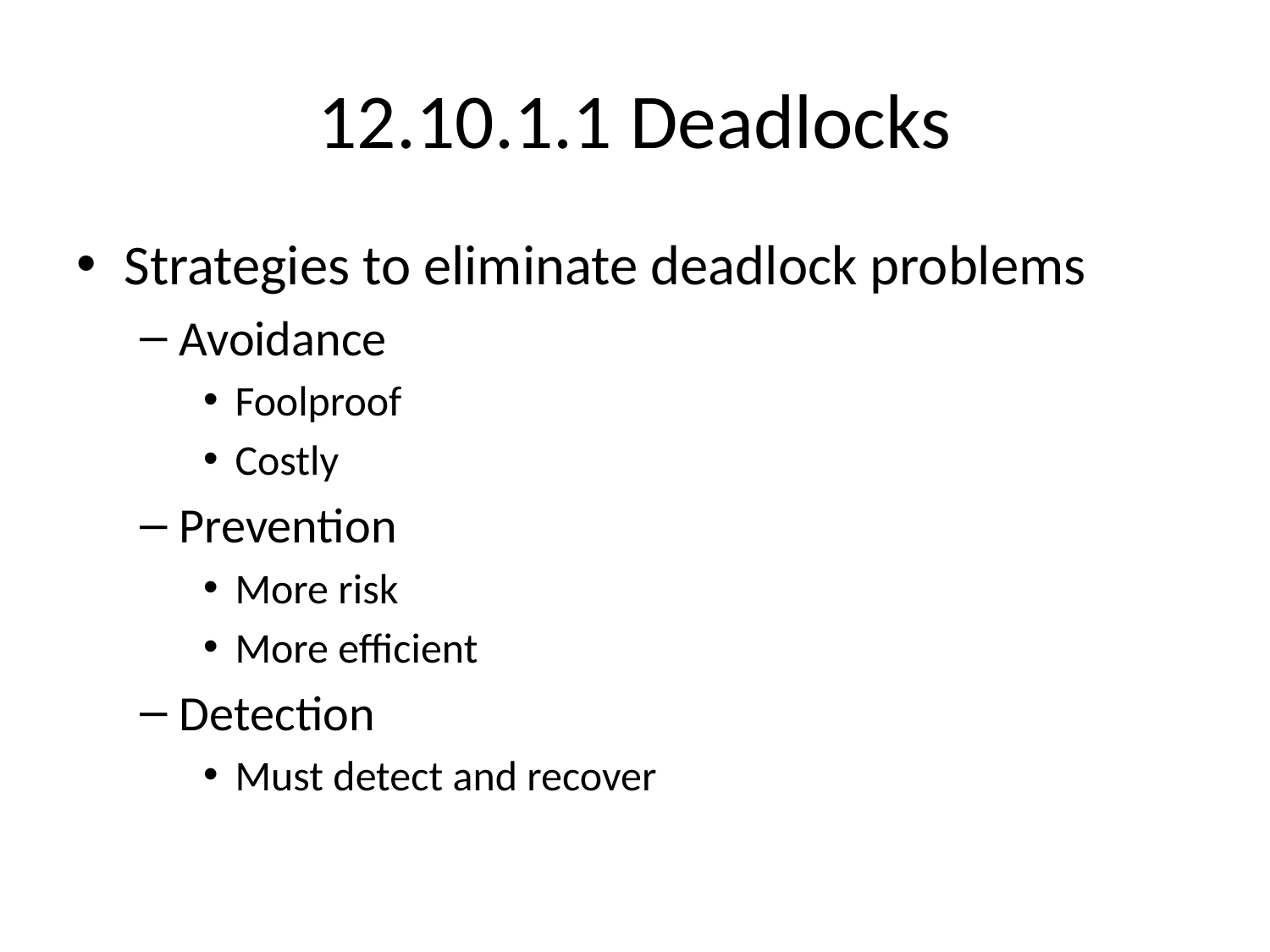

# 12.10.1.1 Deadlocks
Strategies to eliminate deadlock problems
Avoidance
Foolproof
Costly
Prevention
More risk
More efficient
Detection
Must detect and recover